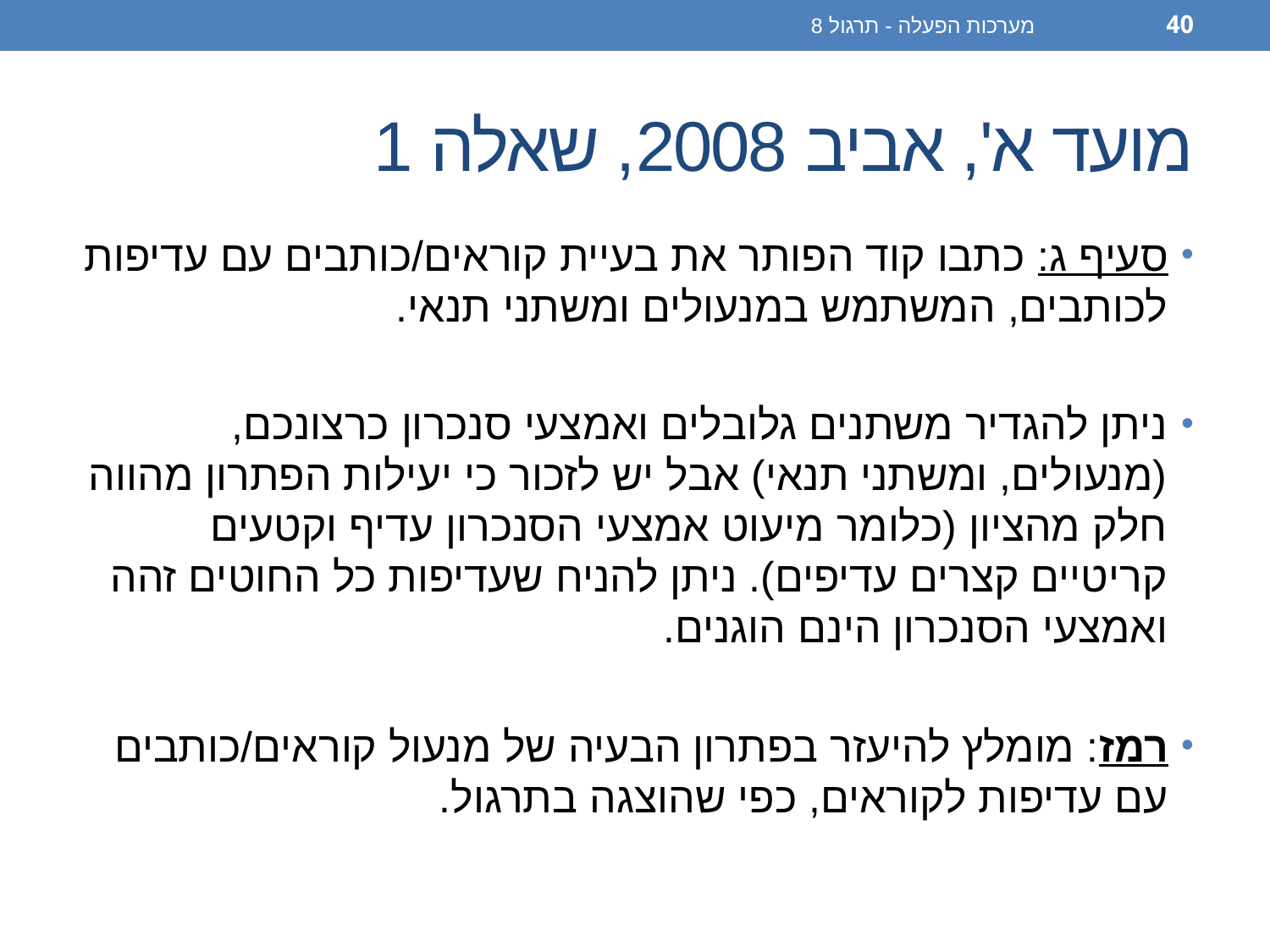

מערכות הפעלה - תרגול 8
40
# מועד א', אביב 2008, שאלה 1
סעיף ג: כתבו קוד הפותר את בעיית קוראים/כותבים עם עדיפות לכותבים, המשתמש במנעולים ומשתני תנאי.

ניתן להגדיר משתנים גלובלים ואמצעי סנכרון כרצונכם, (מנעולים, ומשתני תנאי) אבל יש לזכור כי יעילות הפתרון מהווה חלק מהציון (כלומר מיעוט אמצעי הסנכרון עדיף וקטעים קריטיים קצרים עדיפים). ניתן להניח שעדיפות כל החוטים זהה ואמצעי הסנכרון הינם הוגנים.

רמז: מומלץ להיעזר בפתרון הבעיה של מנעול קוראים/כותבים עם עדיפות לקוראים, כפי שהוצגה בתרגול.